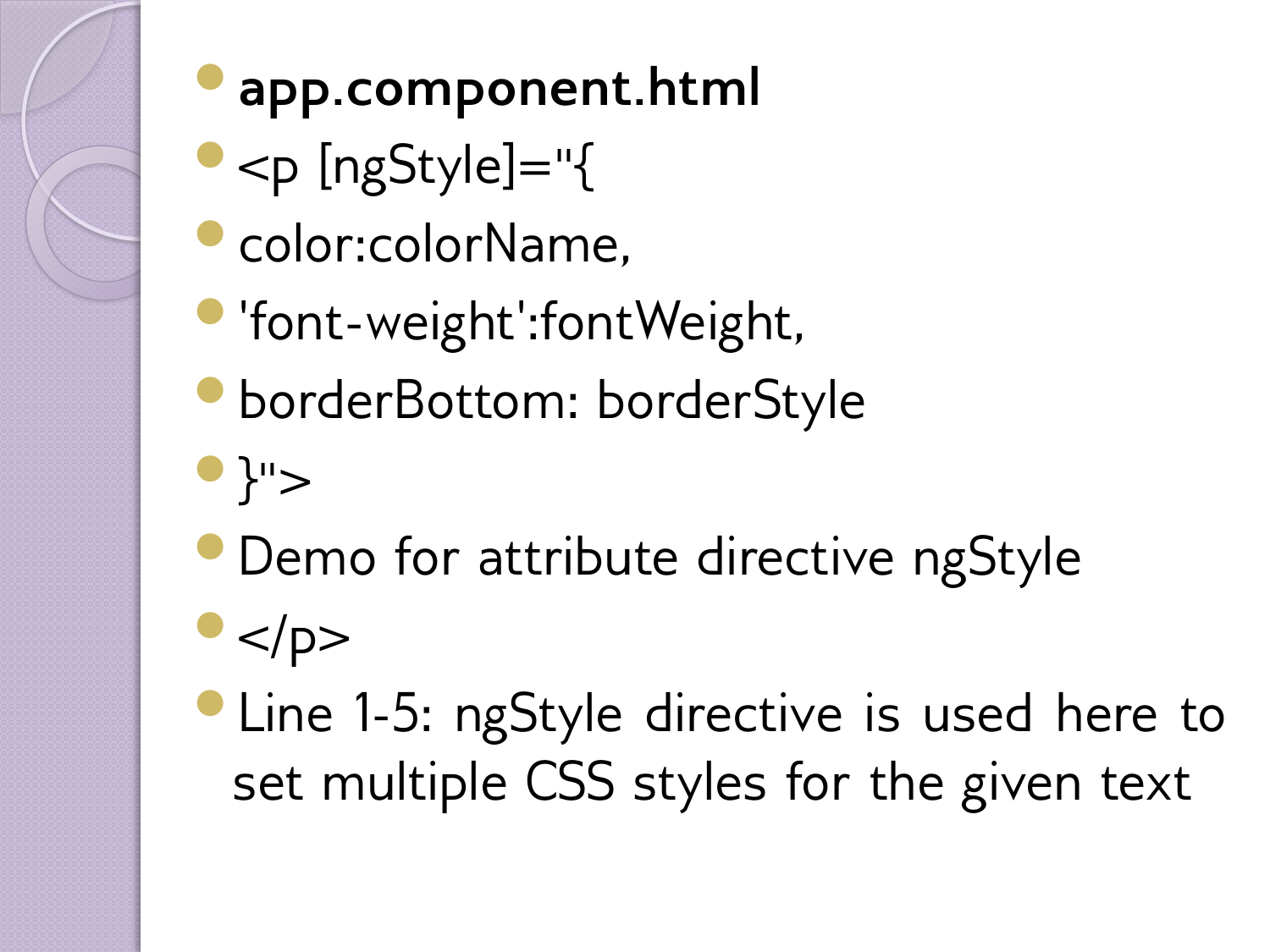

app.component.html
<p [ngStyle]="{
color:colorName,
'font-weight':fontWeight,
borderBottom: borderStyle
}">
Demo for attribute directive ngStyle
</p>
Line 1-5: ngStyle directive is used here to set multiple CSS styles for the given text